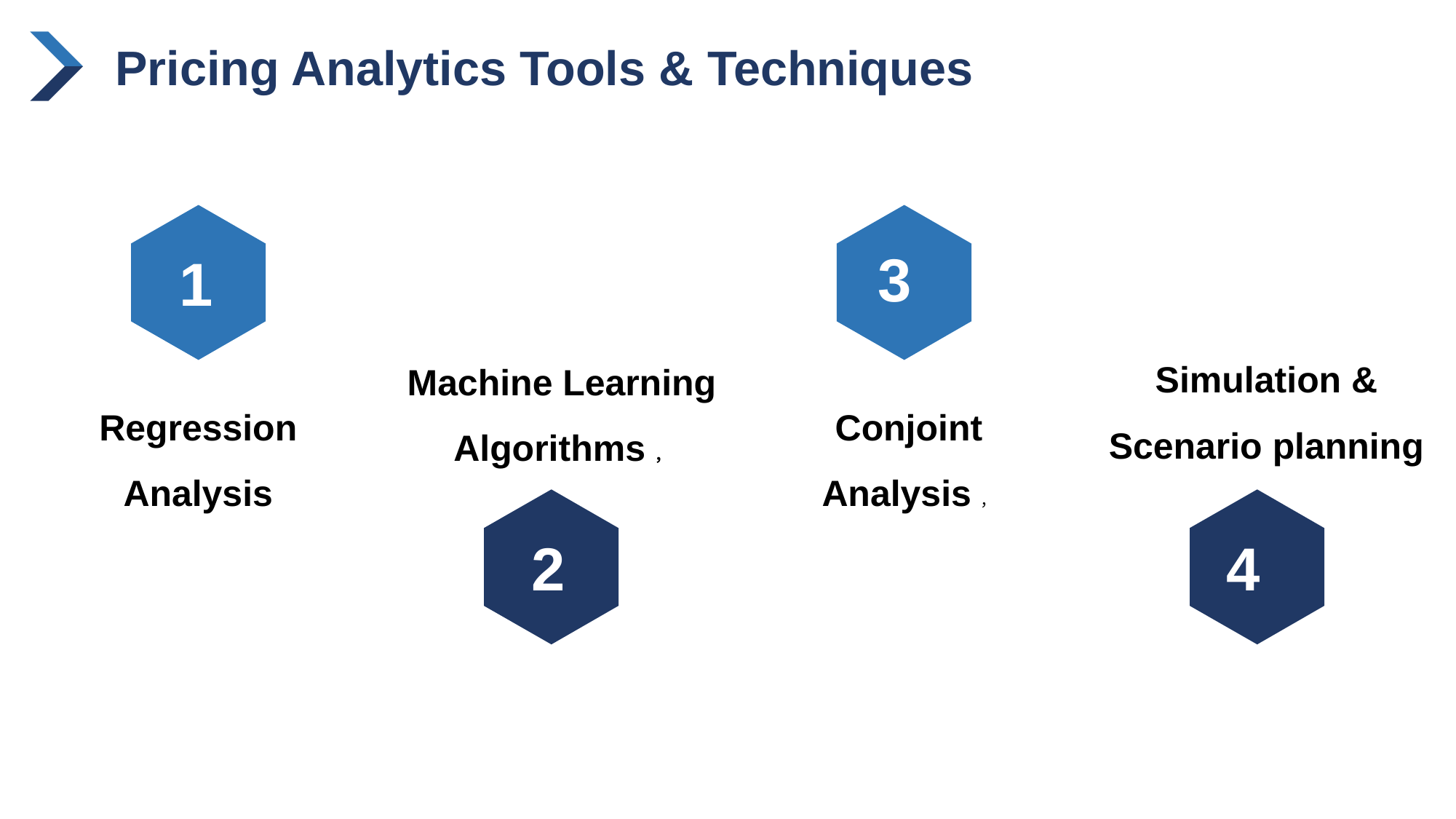

Pricing Analytics Tools & Techniques

3
1
Simulation & Scenario planning
Machine Learning Algorithms，
Regression Analysis
Conjoint Analysis，

2
4